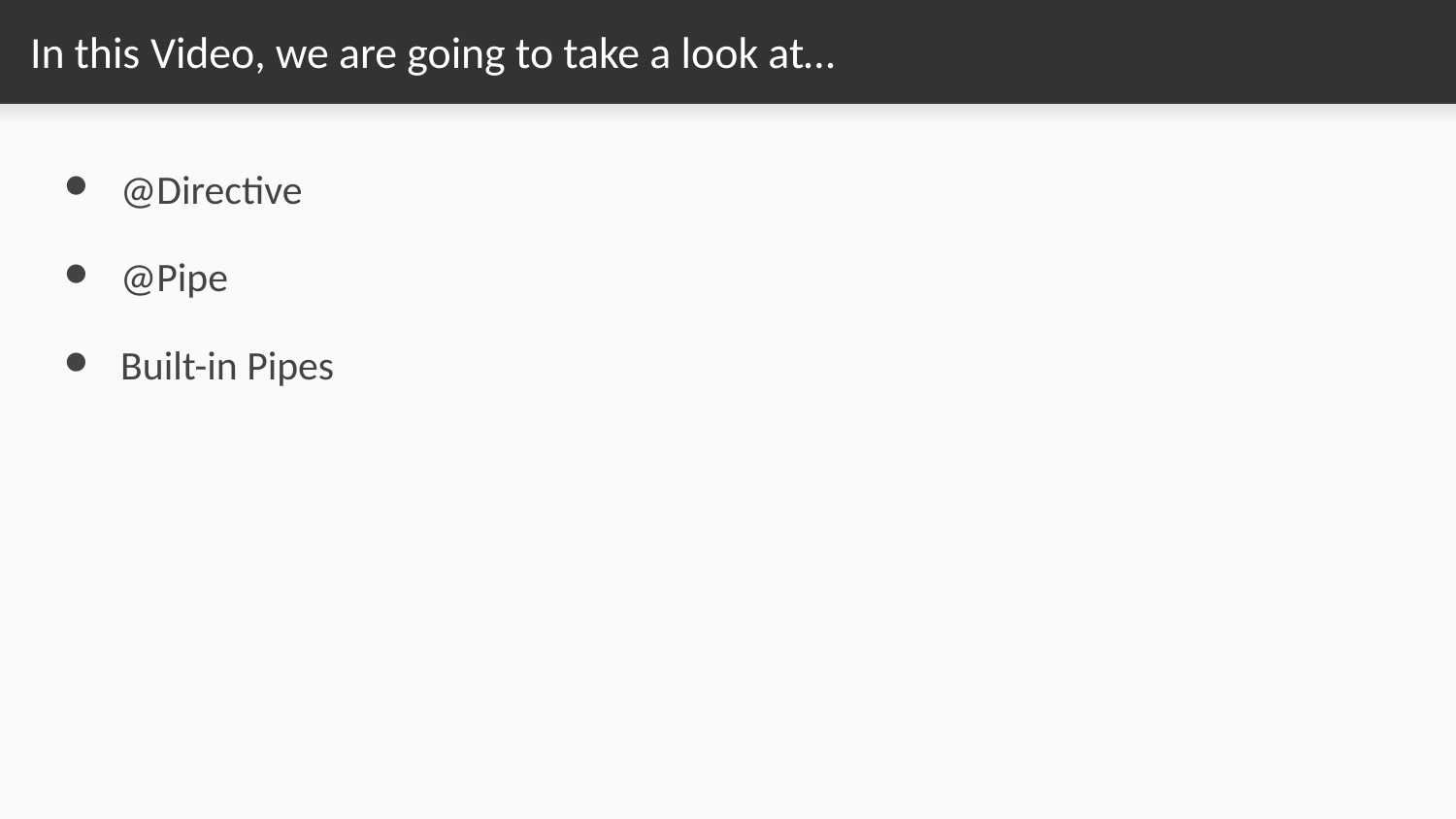

# In this Video, we are going to take a look at…
@Directive
@Pipe
Built-in Pipes